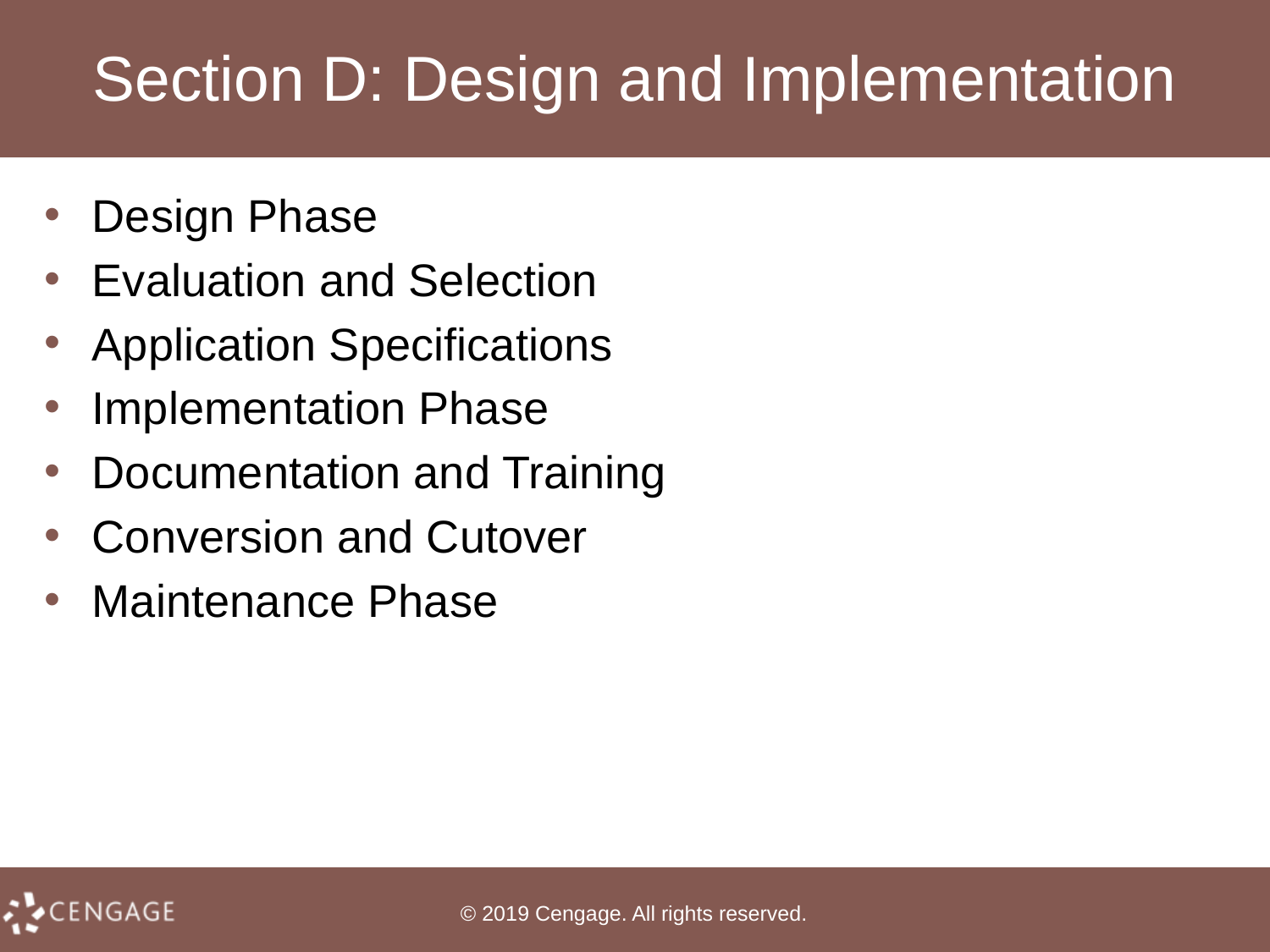

# Section D: Design and Implementation
Design Phase
Evaluation and Selection
Application Specifications
Implementation Phase
Documentation and Training
Conversion and Cutover
Maintenance Phase